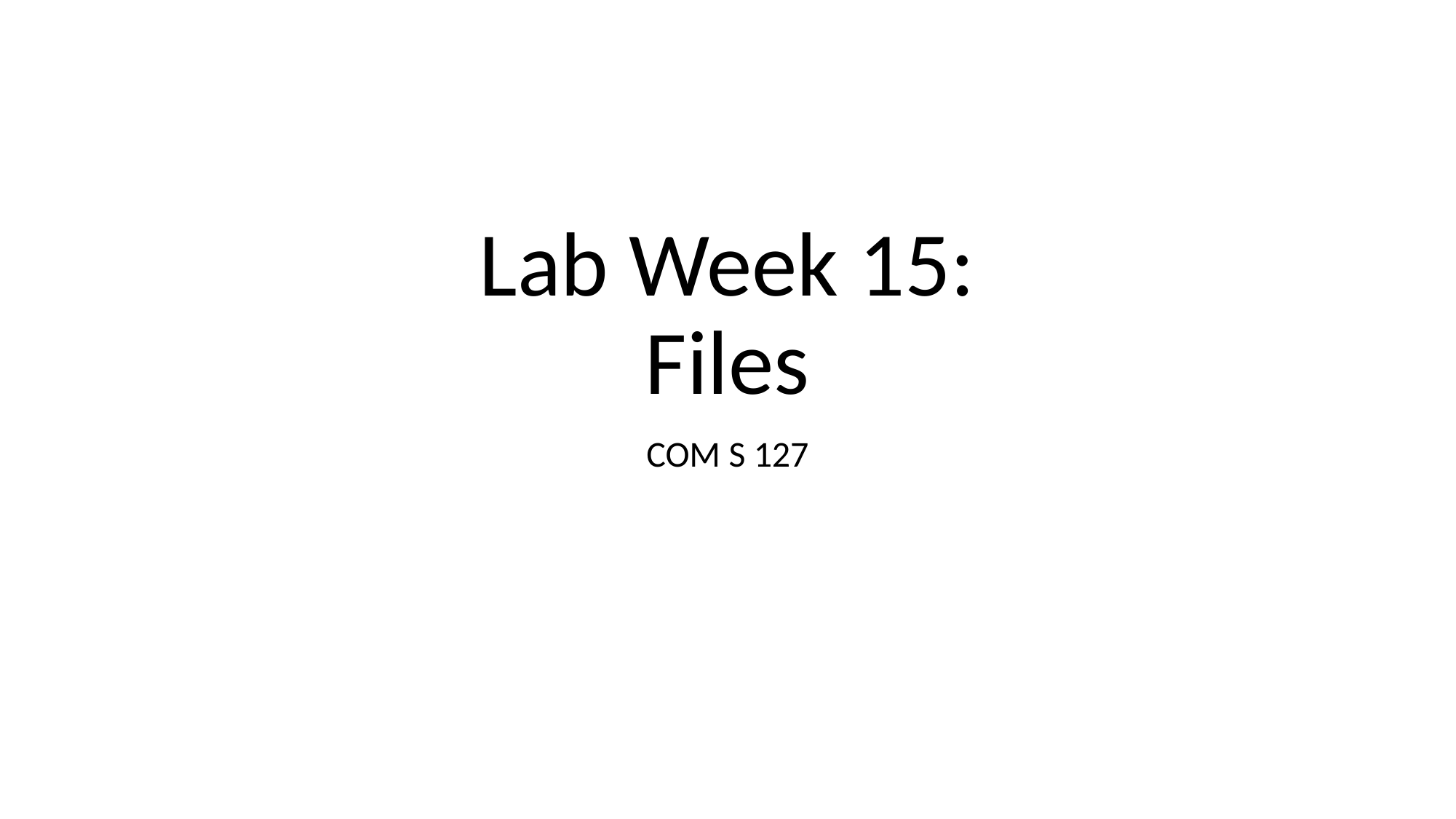

# Lab Week 15: Files
COM S 127